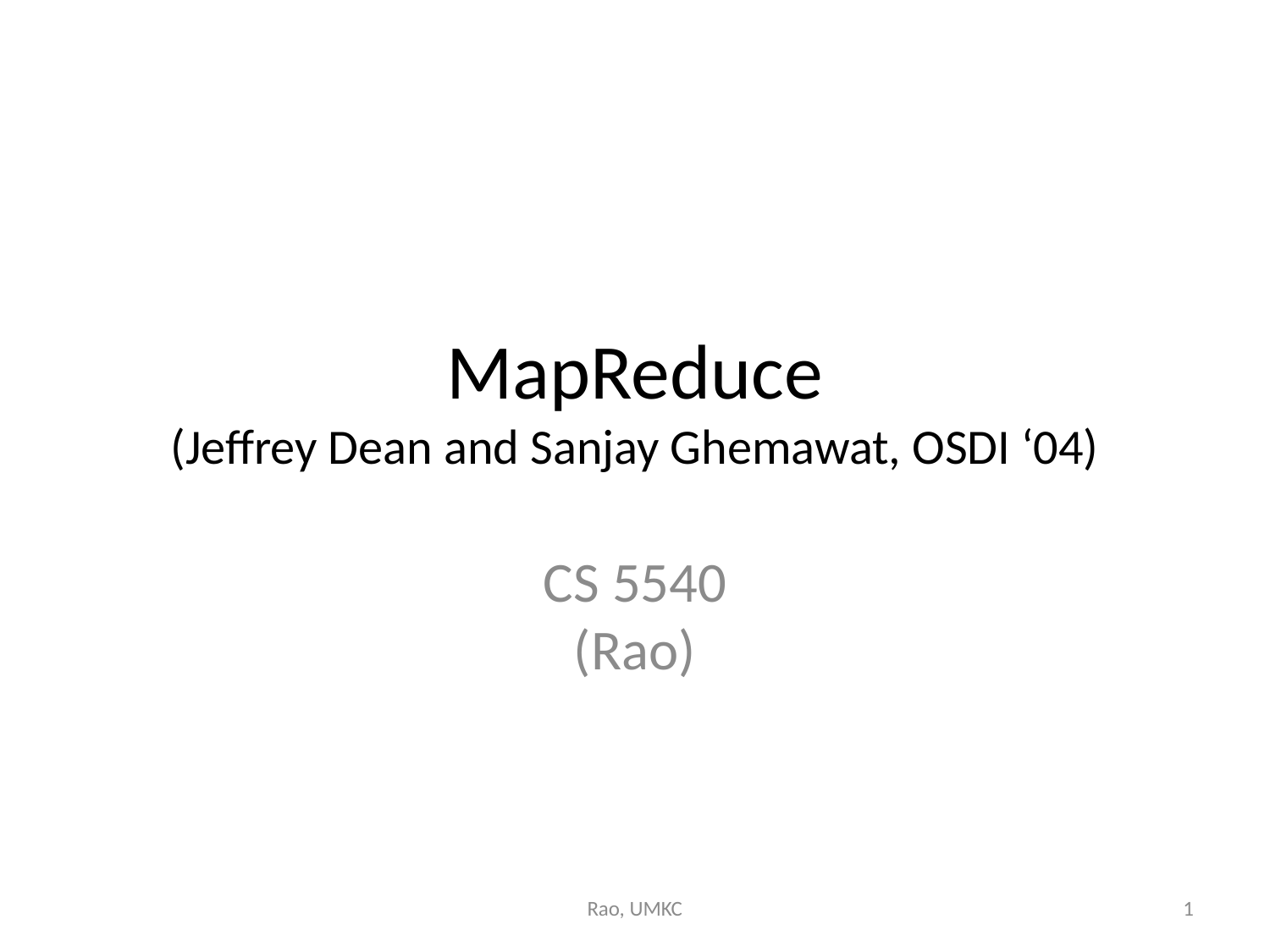

# MapReduce (Jeffrey Dean and Sanjay Ghemawat, OSDI ‘04)
CS 5540
(Rao)
Rao, UMKC
1